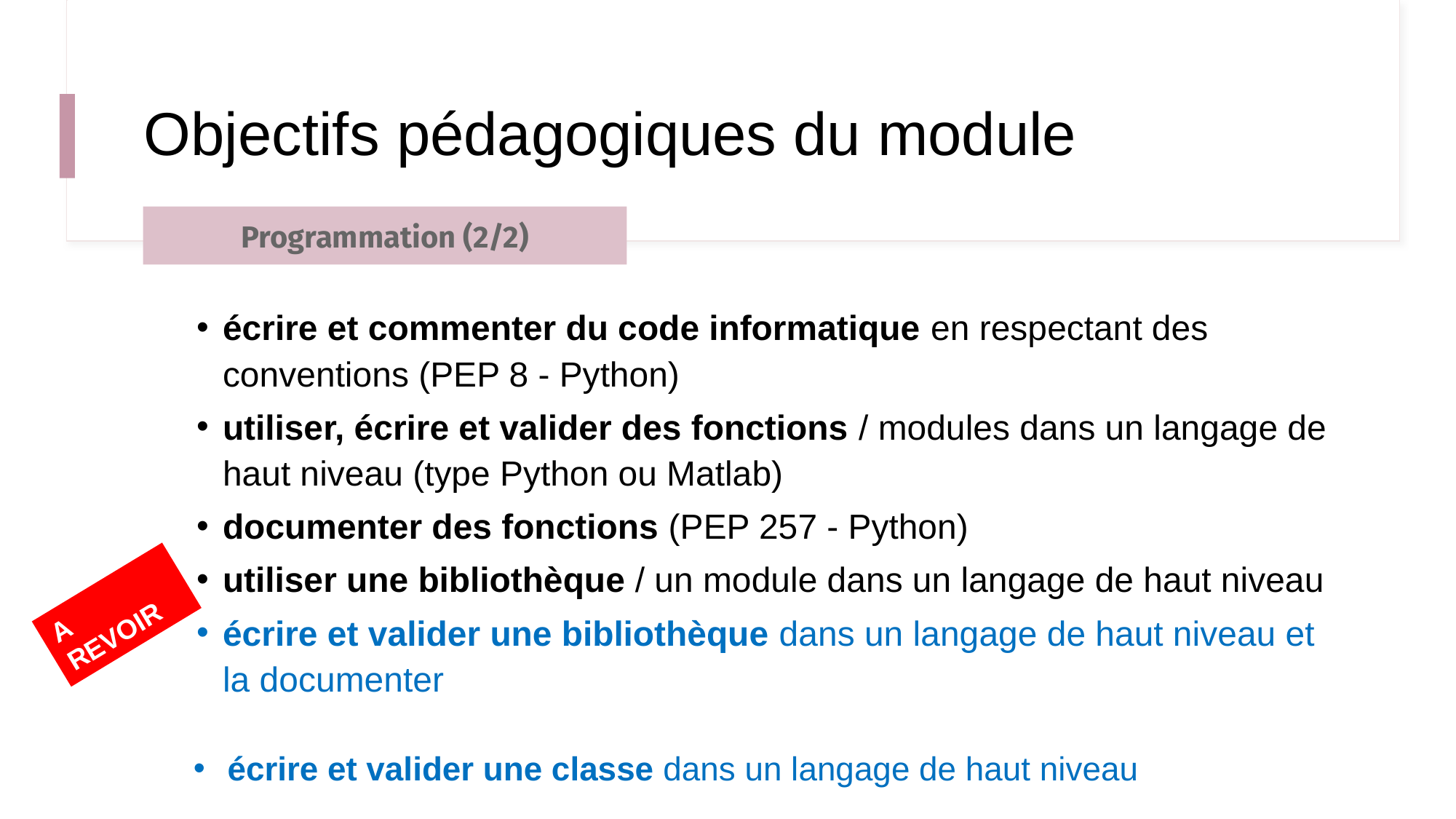

# Objectifs pédagogiques du module
Programmation (2/2)
écrire et commenter du code informatique en respectant des conventions (PEP 8 - Python)
utiliser, écrire et valider des fonctions / modules dans un langage de haut niveau (type Python ou Matlab)
documenter des fonctions (PEP 257 - Python)
utiliser une bibliothèque / un module dans un langage de haut niveau
écrire et valider une bibliothèque dans un langage de haut niveau et la documenter
A REVOIR
écrire et valider une classe dans un langage de haut niveau